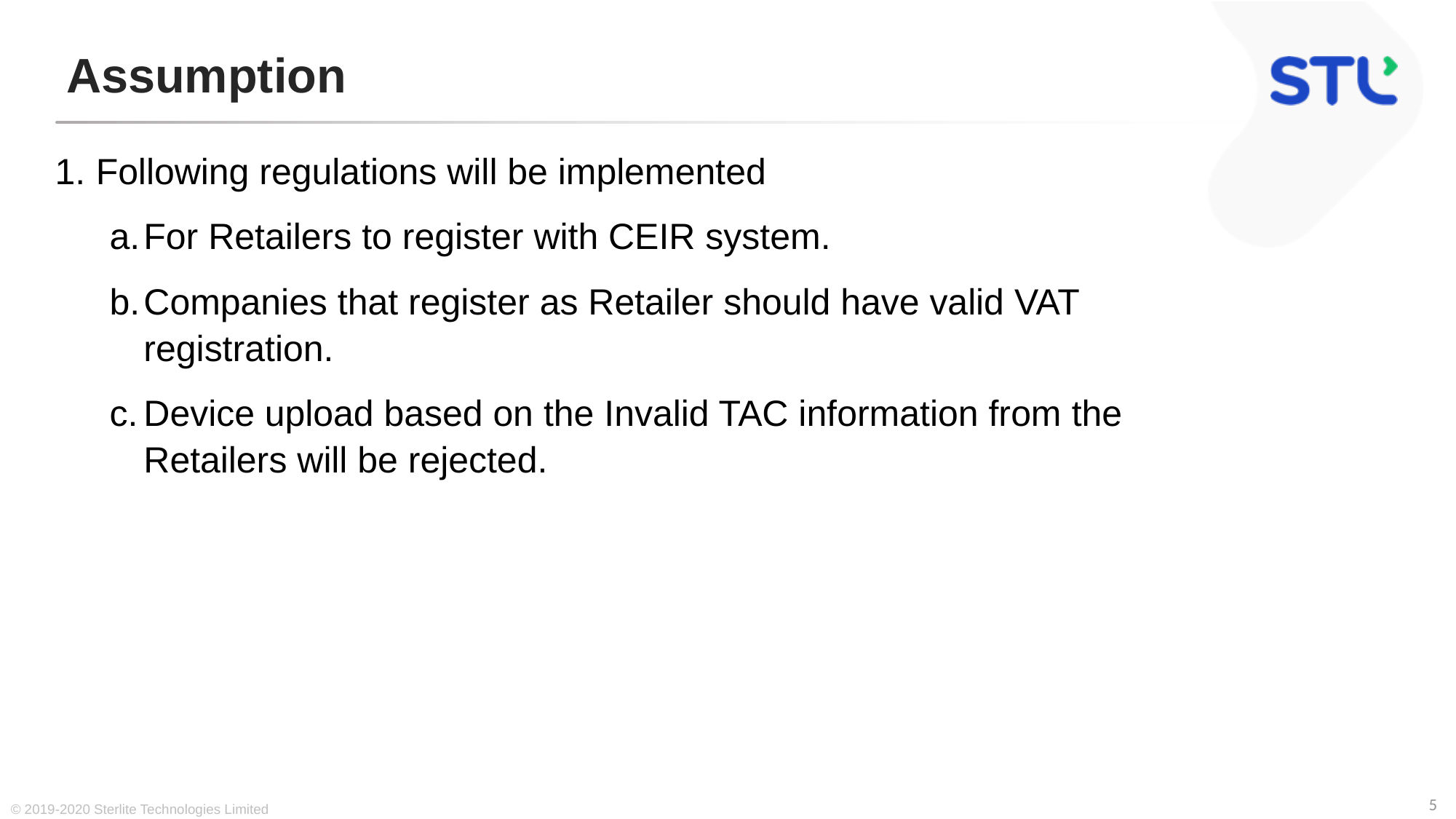

# Assumption
Following regulations will be implemented
For Retailers to register with CEIR system.
Companies that register as Retailer should have valid VAT registration.
Device upload based on the Invalid TAC information from the Retailers will be rejected.
© 2019-2020 Sterlite Technologies Limited
5